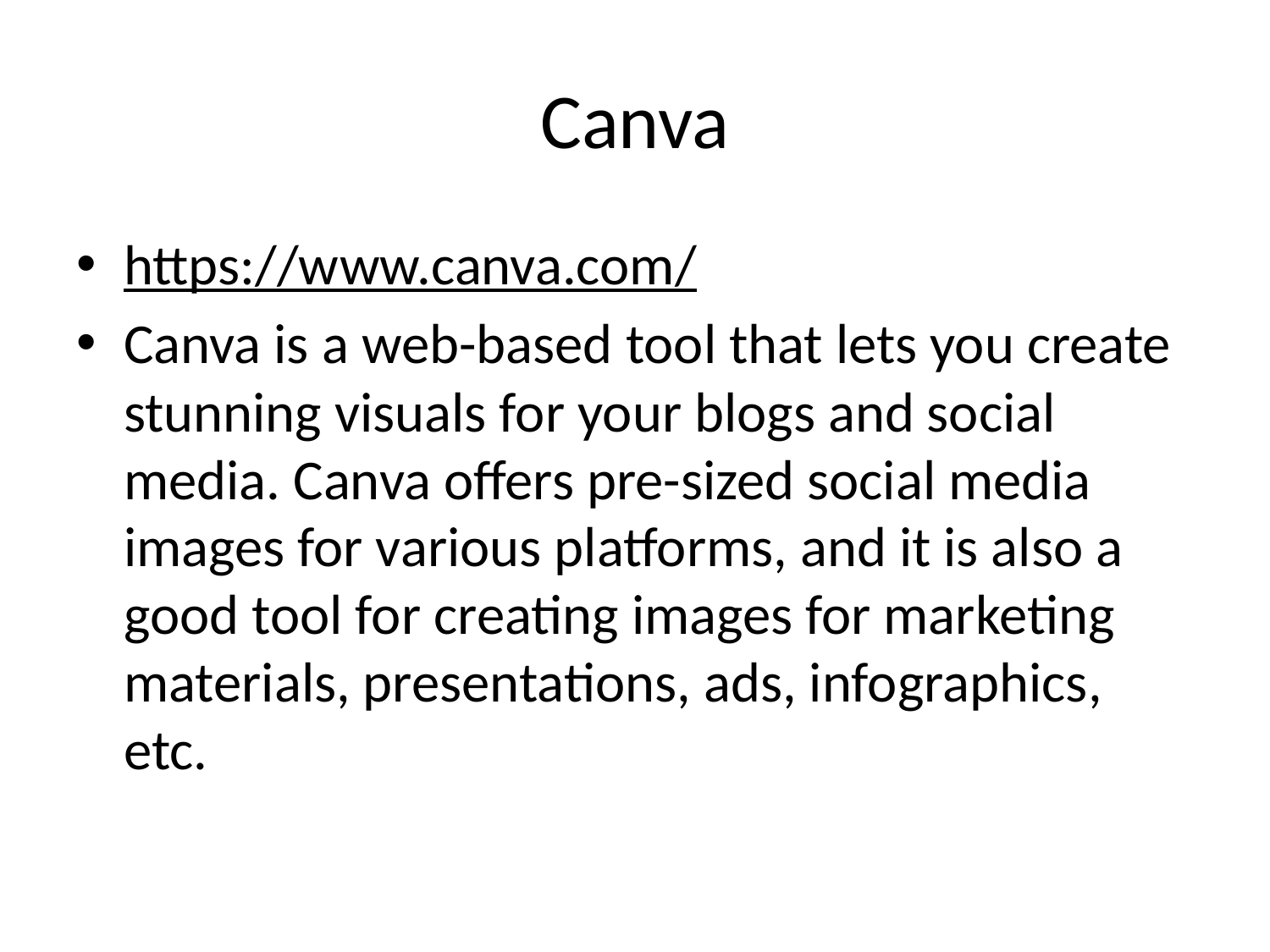

# Canva
https://www.canva.com/
Canva is a web-based tool that lets you create stunning visuals for your blogs and social media. Canva offers pre-sized social media images for various platforms, and it is also a good tool for creating images for marketing materials, presentations, ads, infographics, etc.